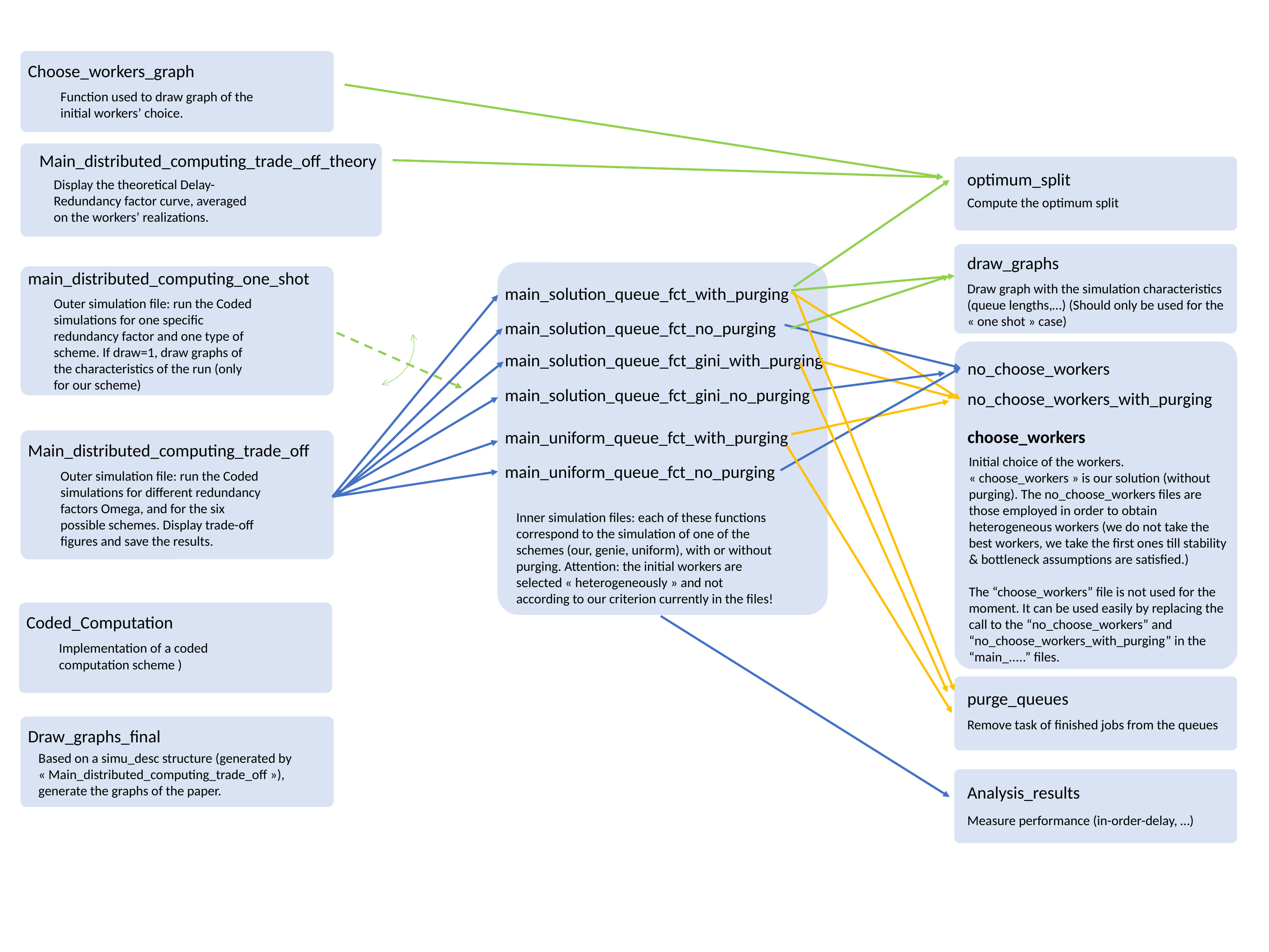

Choose_workers_graph
Function used to draw graph of the initial workers’ choice.

Main_distributed_computing_trade_off_theory
Display the theoretical Delay-Redundancy factor curve, averaged on the workers’ realizations.

optimum_split
Compute the optimum split

draw_graphs
Draw graph with the simulation characteristics (queue lengths,…) (Should only be used for the « one shot » case)

main_solution_queue_fct_with_purging
main_solution_queue_fct_no_purging
main_solution_queue_fct_gini_with_purging
main_solution_queue_fct_gini_no_purging
main_uniform_queue_fct_with_purging
main_uniform_queue_fct_no_purging
Inner simulation files: each of these functions correspond to the simulation of one of the schemes (our, genie, uniform), with or without purging. Attention: the initial workers are selected « heterogeneously » and not according to our criterion currently in the files!
main_distributed_computing_one_shot

Outer simulation file: run the Coded simulations for one specific redundancy factor and one type of scheme. If draw=1, draw graphs of the characteristics of the run (only for our scheme)

no_choose_workers
no_choose_workers_with_purging
choose_workers
Initial choice of the workers. « choose_workers » is our solution (without purging). The no_choose_workers files are those employed in order to obtain heterogeneous workers (we do not take the best workers, we take the first ones till stability & bottleneck assumptions are satisfied.)
The “choose_workers” file is not used for the moment. It can be used easily by replacing the call to the “no_choose_workers” and “no_choose_workers_with_purging” in the “main_.....” files.

Main_distributed_computing_trade_off
Outer simulation file: run the Coded simulations for different redundancy factors Omega, and for the six possible schemes. Display trade-off figures and save the results.

Coded_Computation
Implementation of a coded computation scheme )

purge_queues
Remove task of finished jobs from the queues

Draw_graphs_final
Based on a simu_desc structure (generated by « Main_distributed_computing_trade_off »), generate the graphs of the paper.

Analysis_results
Measure performance (in-order-delay, …)